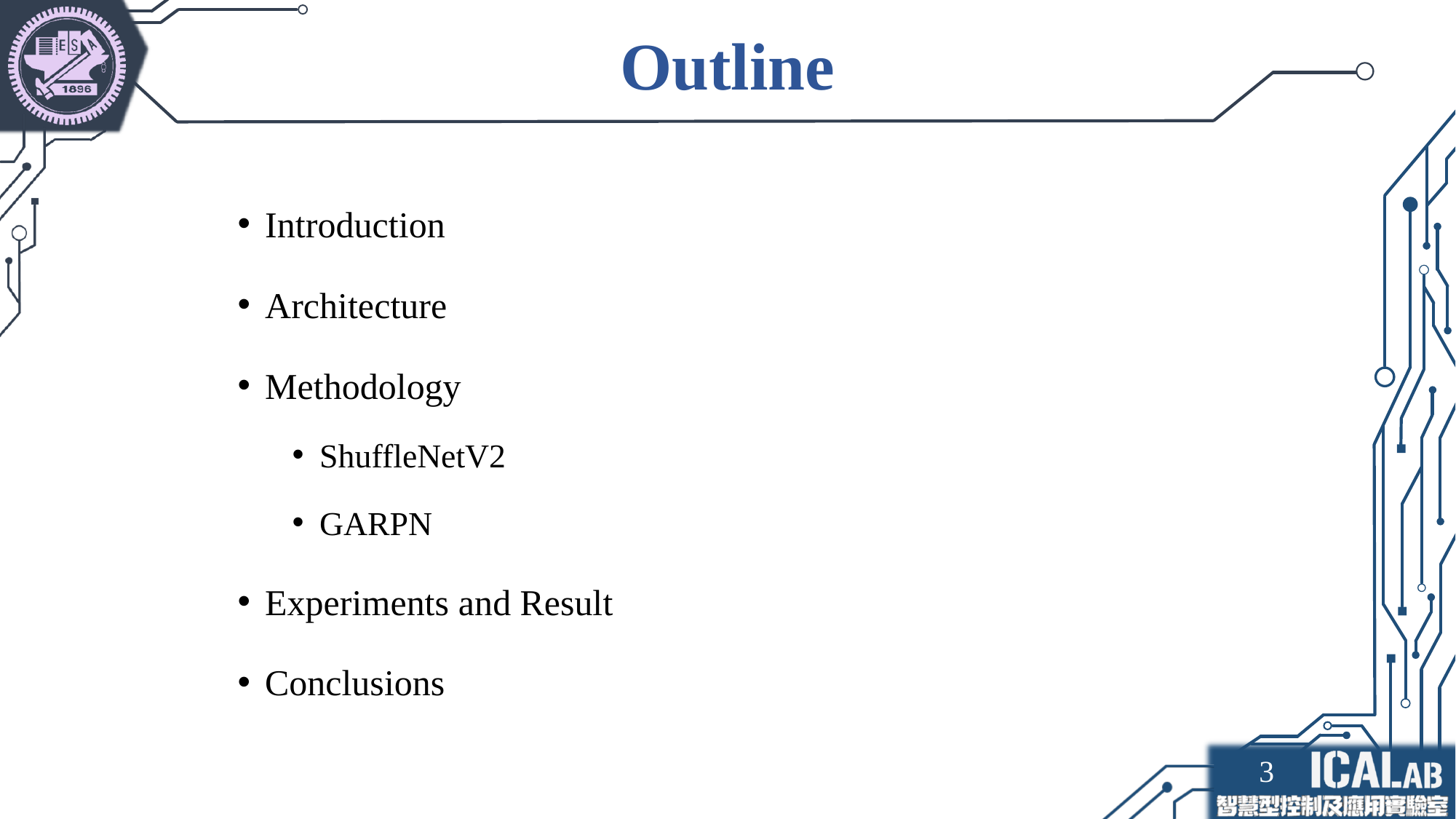

# Outline
Introduction
Architecture
Methodology
ShuffleNetV2
GARPN
Experiments and Result
Conclusions

3